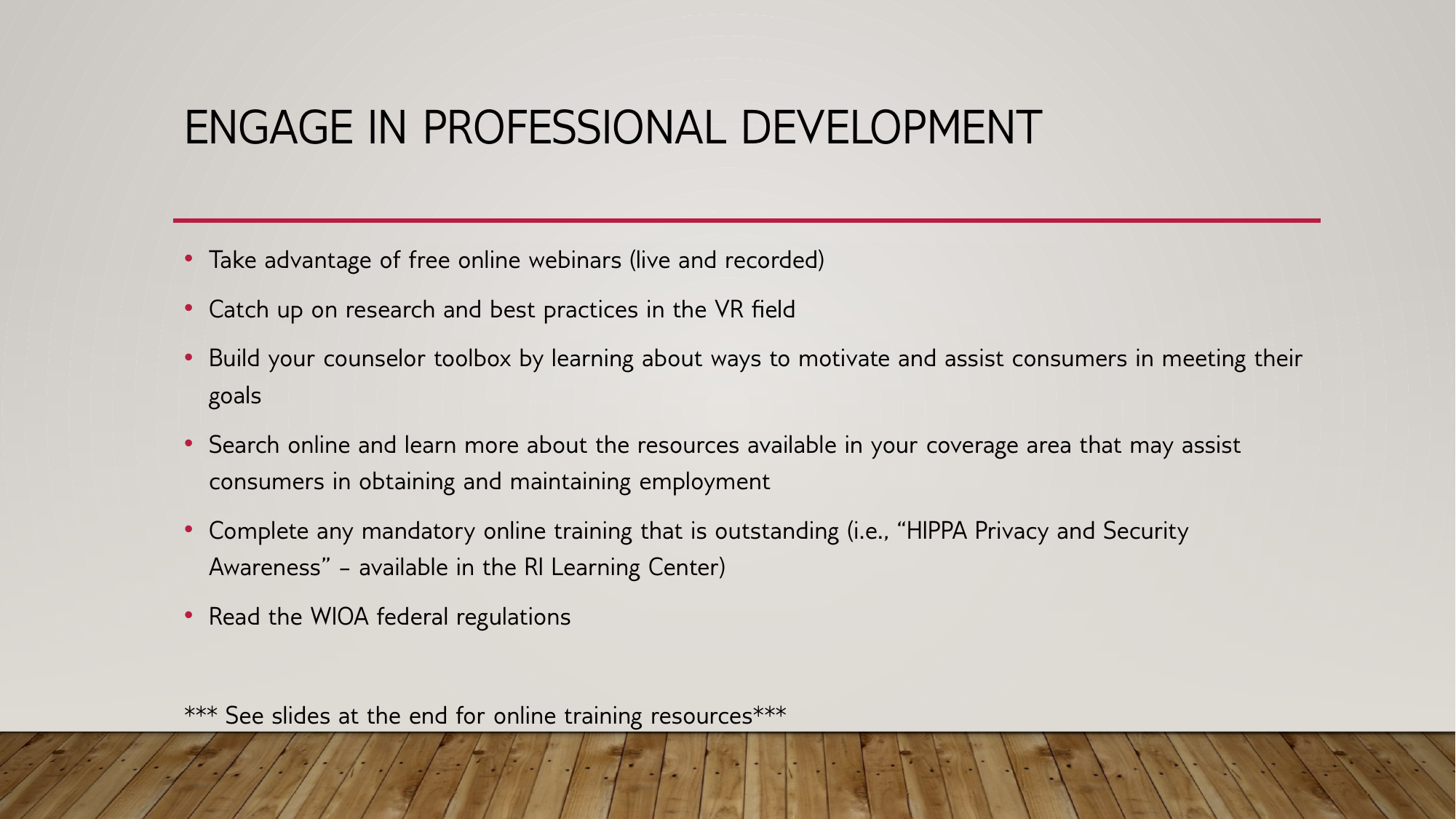

# Engage in Professional Development
Take advantage of free online webinars (live and recorded)
Catch up on research and best practices in the VR field
Build your counselor toolbox by learning about ways to motivate and assist consumers in meeting their goals
Search online and learn more about the resources available in your coverage area that may assist consumers in obtaining and maintaining employment
Complete any mandatory online training that is outstanding (i.e., “HIPPA Privacy and Security Awareness” – available in the RI Learning Center)
Read the WIOA federal regulations

*** See slides at the end for online training resources***